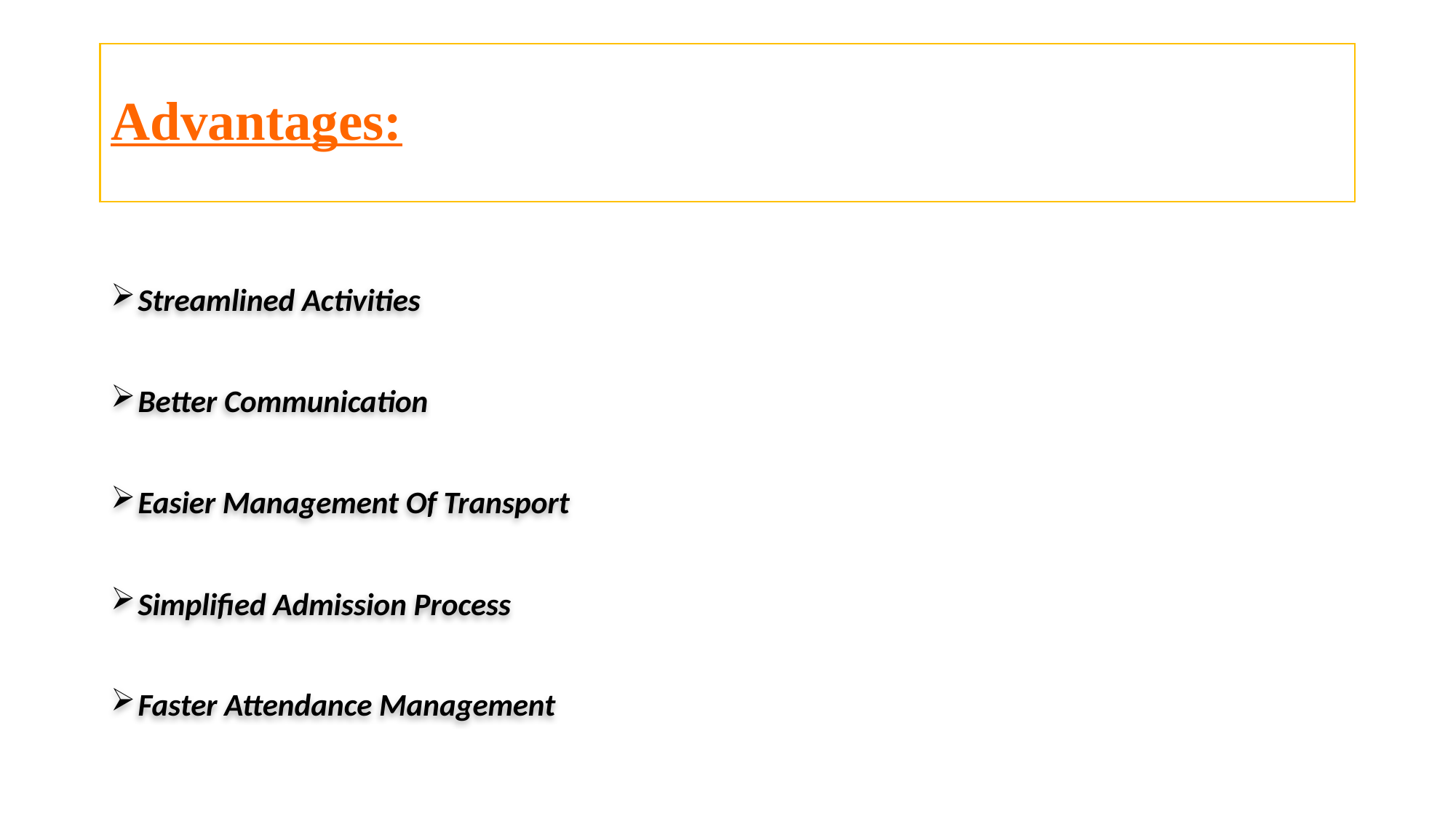

# Advantages:
Streamlined Activities
Better Communication
Easier Management Of Transport
Simplified Admission Process
Faster Attendance Management